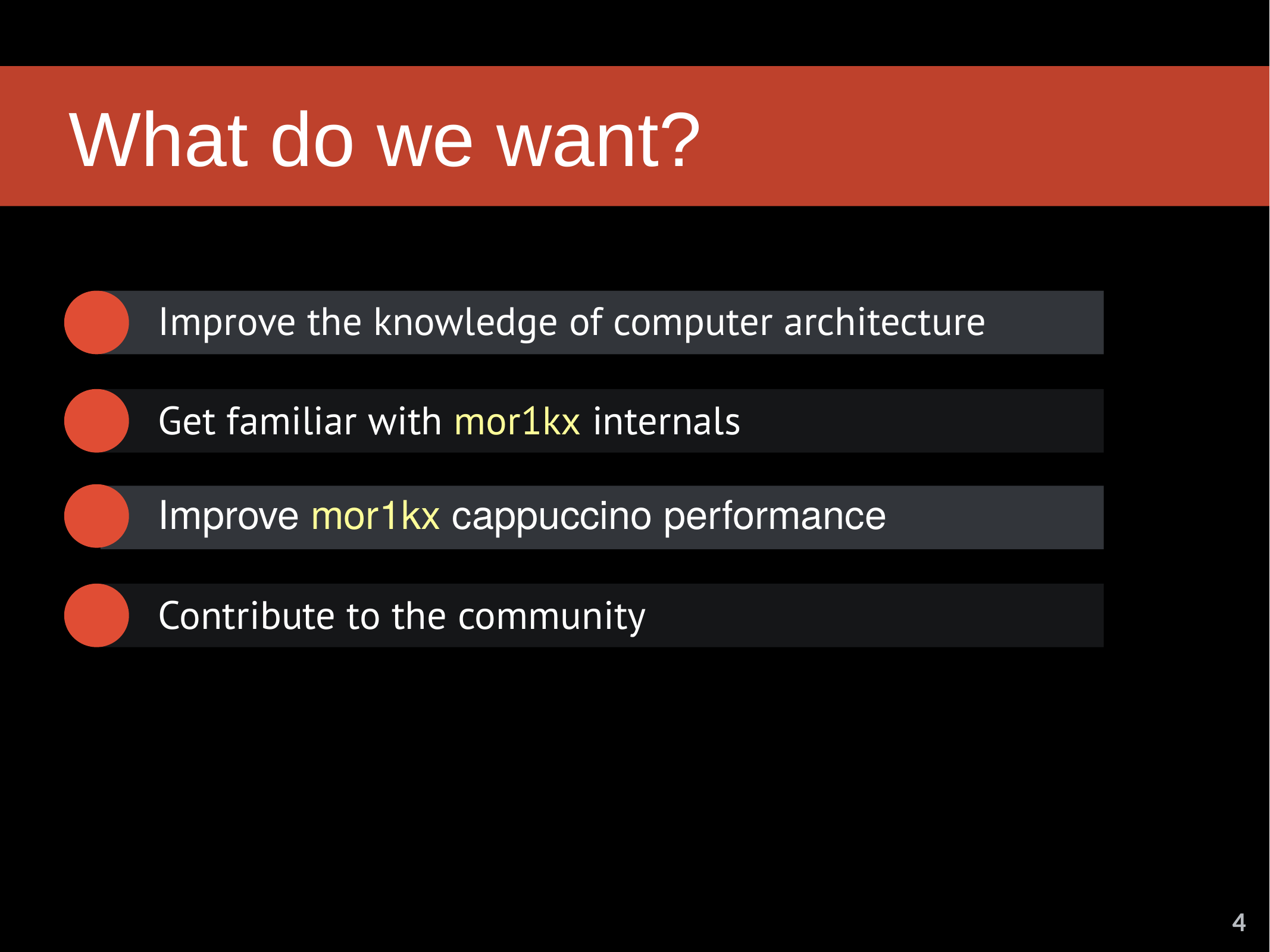

What do we want?

Improve the knowledge of computer architecture

Get familiar with mor1kx internals

Improve mor1kx cappuccino performance

Contribute to the community

4